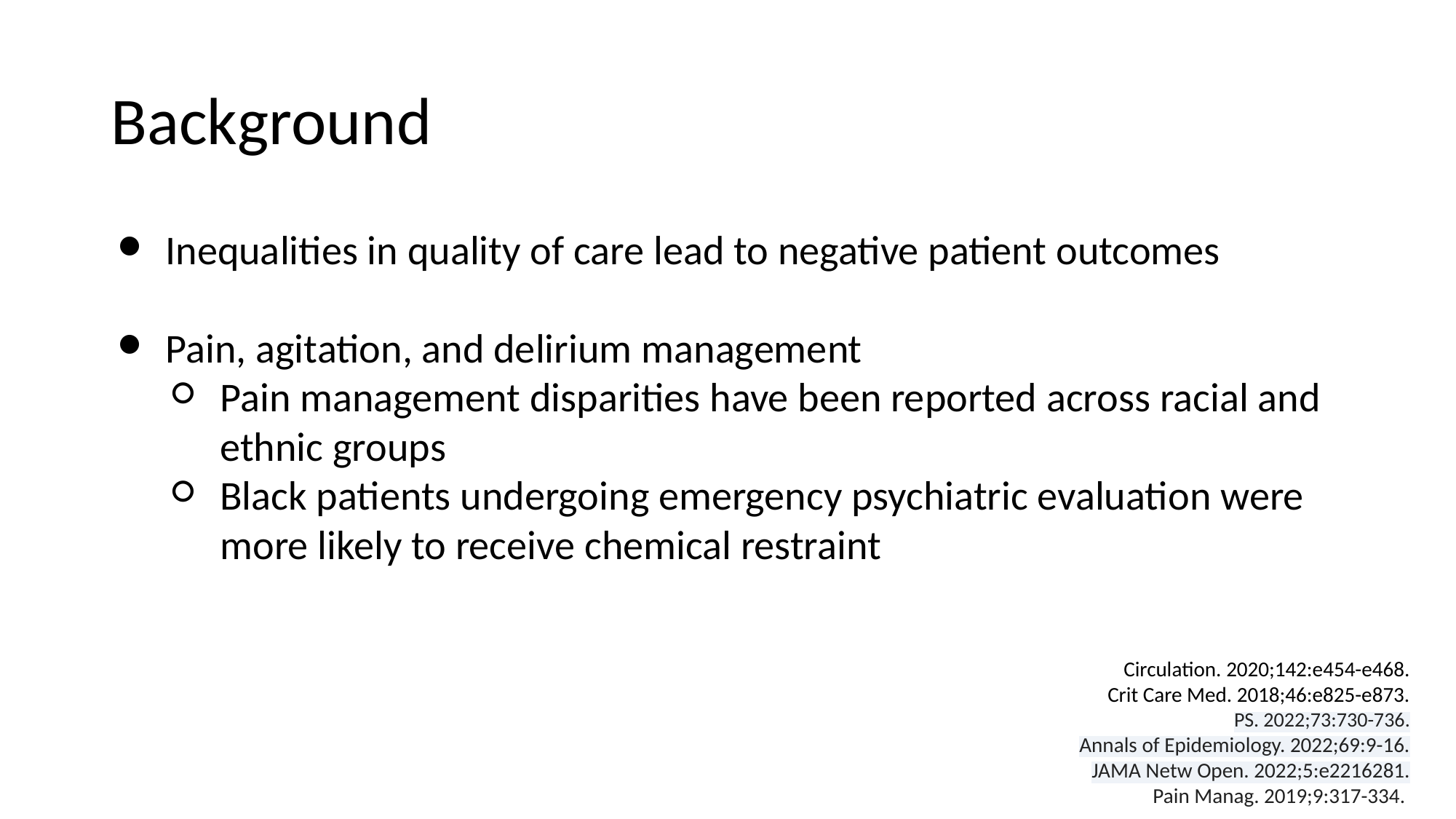

# Background
Inequalities in quality of care lead to negative patient outcomes

Pain, agitation, and delirium management
Pain management disparities have been reported across racial and ethnic groups
Black patients undergoing emergency psychiatric evaluation were more likely to receive chemical restraint
Circulation. 2020;142:e454-e468.
Crit Care Med. 2018;46:e825-e873.
PS. 2022;73:730-736.
Annals of Epidemiology. 2022;69:9-16.
JAMA Netw Open. 2022;5:e2216281.
Pain Manag. 2019;9:317-334.